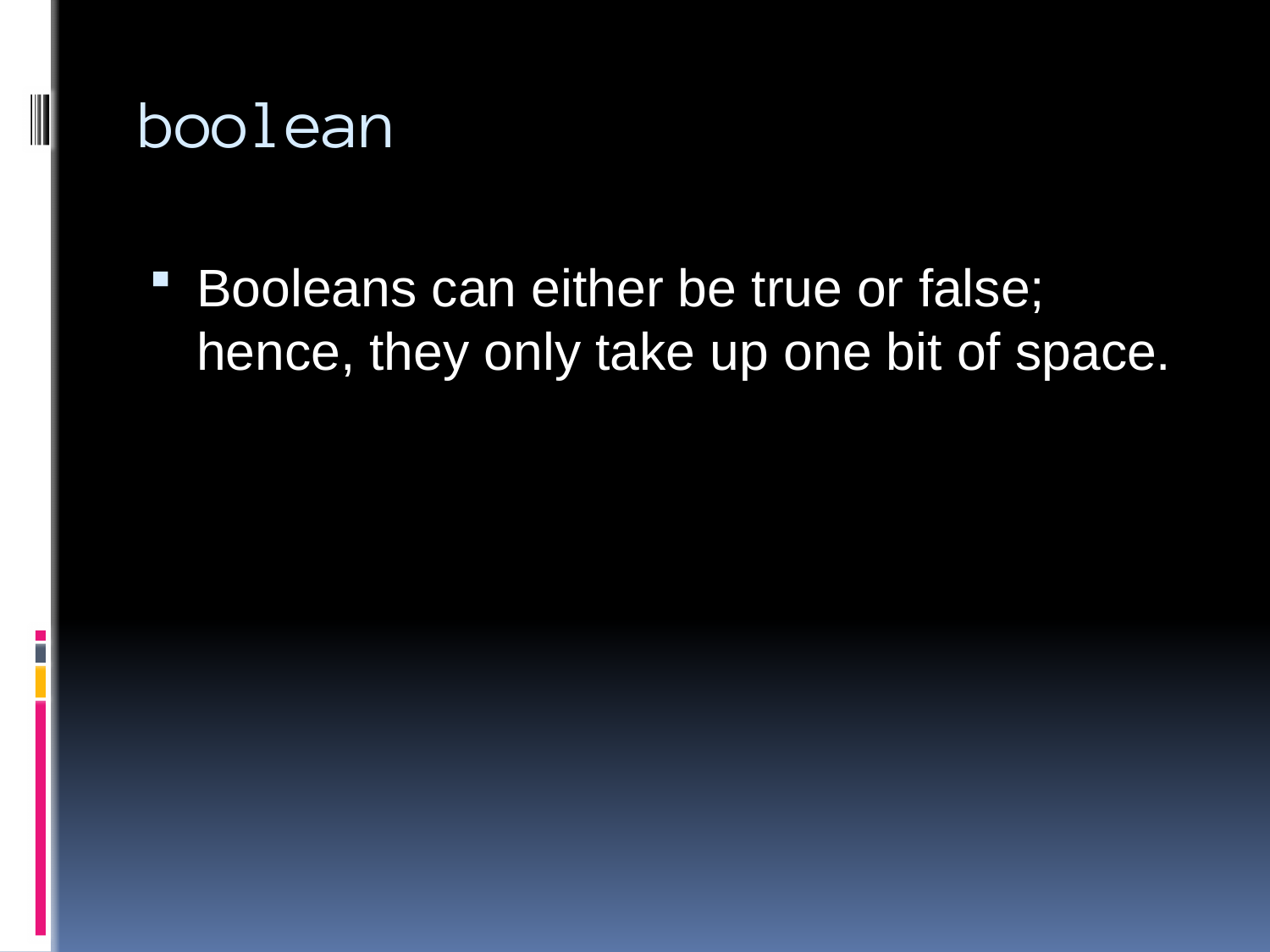

# boolean
Booleans can either be true or false; hence, they only take up one bit of space.